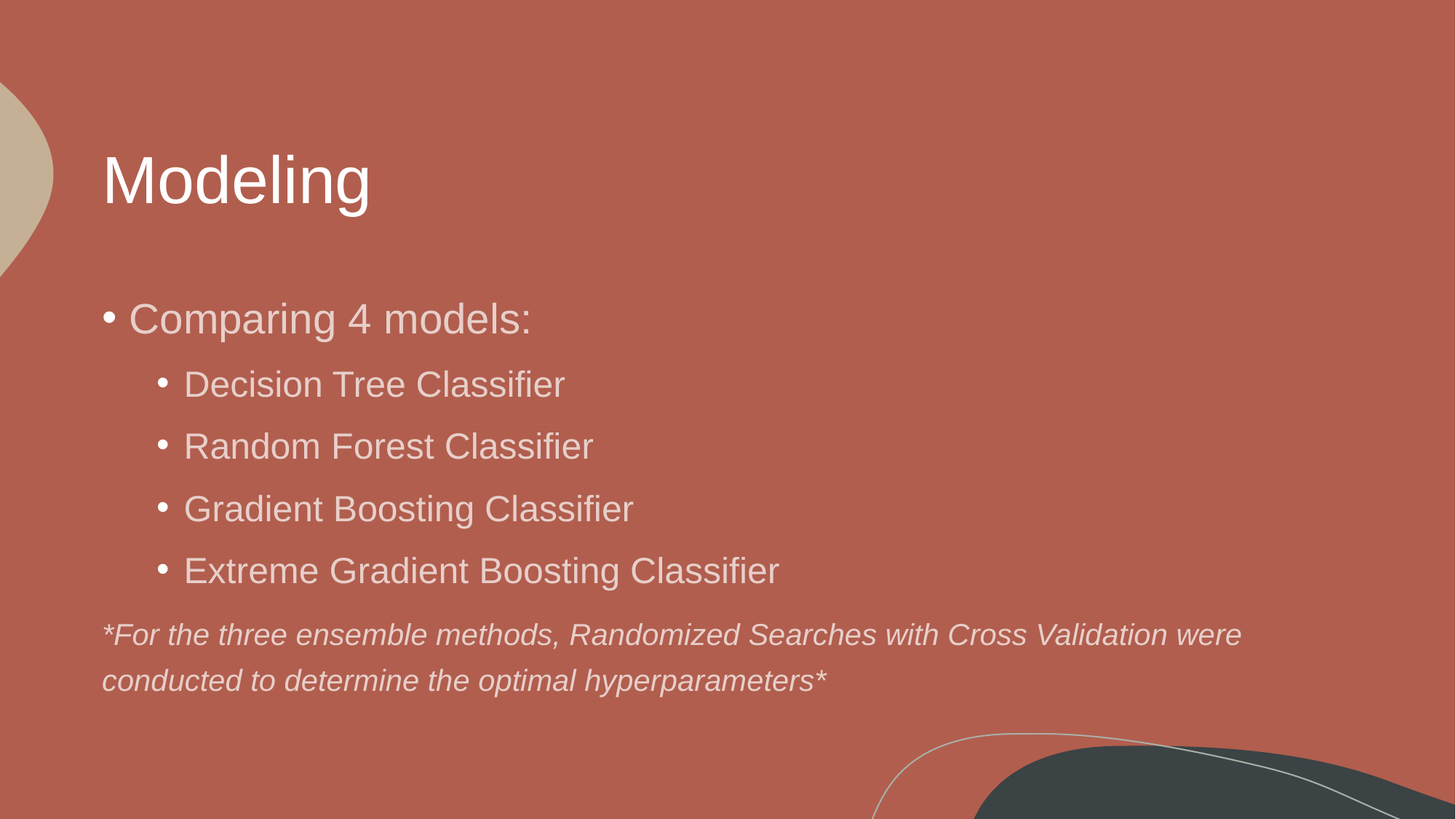

# Modeling
Comparing 4 models:
Decision Tree Classifier
Random Forest Classifier
Gradient Boosting Classifier
Extreme Gradient Boosting Classifier
*For the three ensemble methods, Randomized Searches with Cross Validation were conducted to determine the optimal hyperparameters*